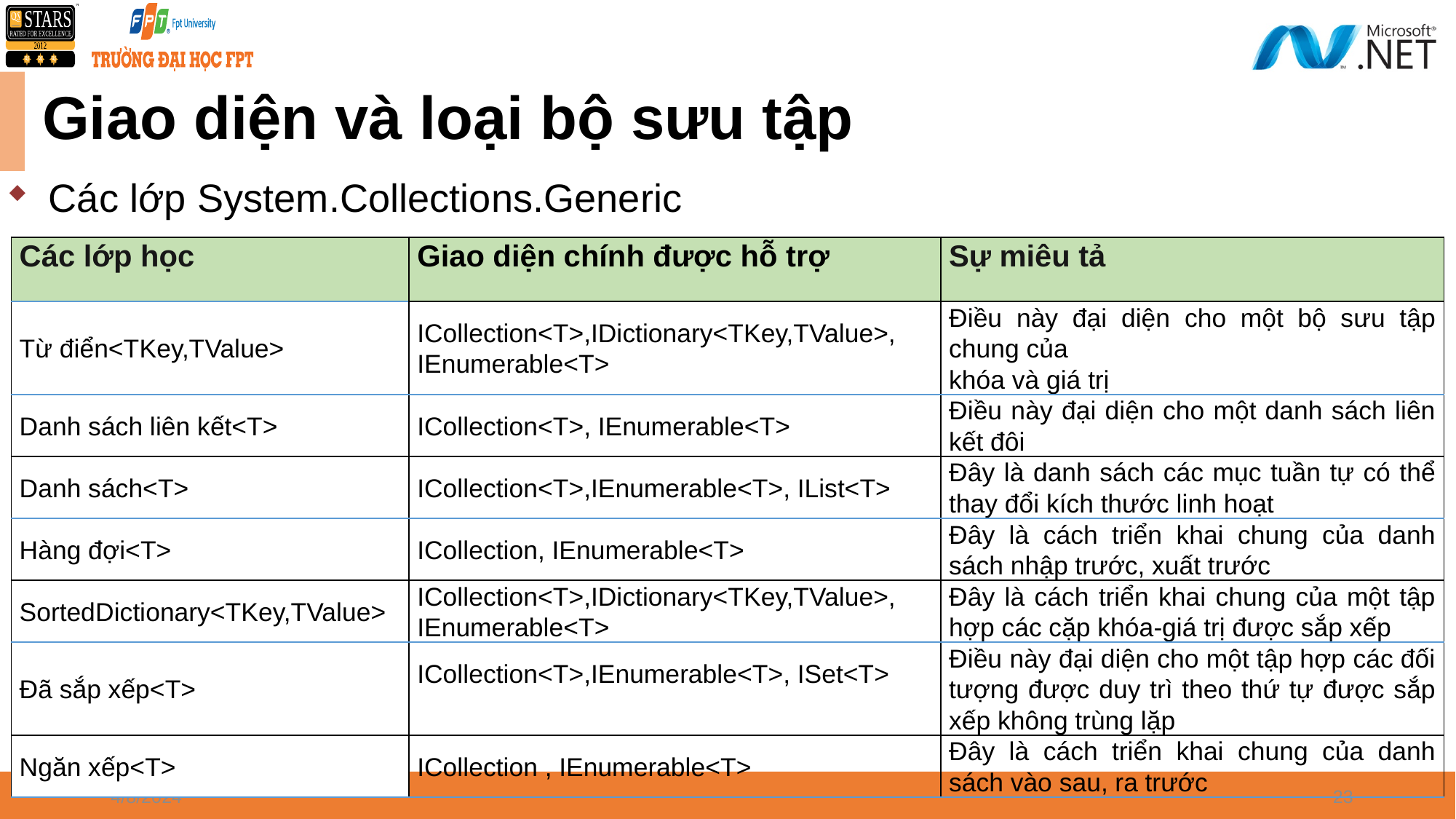

Giao diện và loại bộ sưu tập
# Các lớp System.Collections.Generic
| Các lớp học | Giao diện chính được hỗ trợ | Sự miêu tả |
| --- | --- | --- |
| Từ điển<TKey,TValue> | ICollection<T>,IDictionary<TKey,TValue>, IEnumerable<T> | Điều này đại diện cho một bộ sưu tập chung của khóa và giá trị |
| Danh sách liên kết<T> | ICollection<T>, IEnumerable<T> | Điều này đại diện cho một danh sách liên kết đôi |
| Danh sách<T> | ICollection<T>,IEnumerable<T>, IList<T> | Đây là danh sách các mục tuần tự có thể thay đổi kích thước linh hoạt |
| Hàng đợi<T> | ICollection, IEnumerable<T> | Đây là cách triển khai chung của danh sách nhập trước, xuất trước |
| SortedDictionary<TKey,TValue> | ICollection<T>,IDictionary<TKey,TValue>, IEnumerable<T> | Đây là cách triển khai chung của một tập hợp các cặp khóa-giá trị được sắp xếp |
| Đã sắp xếp<T> | ICollection<T>,IEnumerable<T>, ISet<T> | Điều này đại diện cho một tập hợp các đối tượng được duy trì theo thứ tự được sắp xếp không trùng lặp |
| Ngăn xếp<T> | ICollection , IEnumerable<T> | Đây là cách triển khai chung của danh sách vào sau, ra trước |
4/8/2024
23